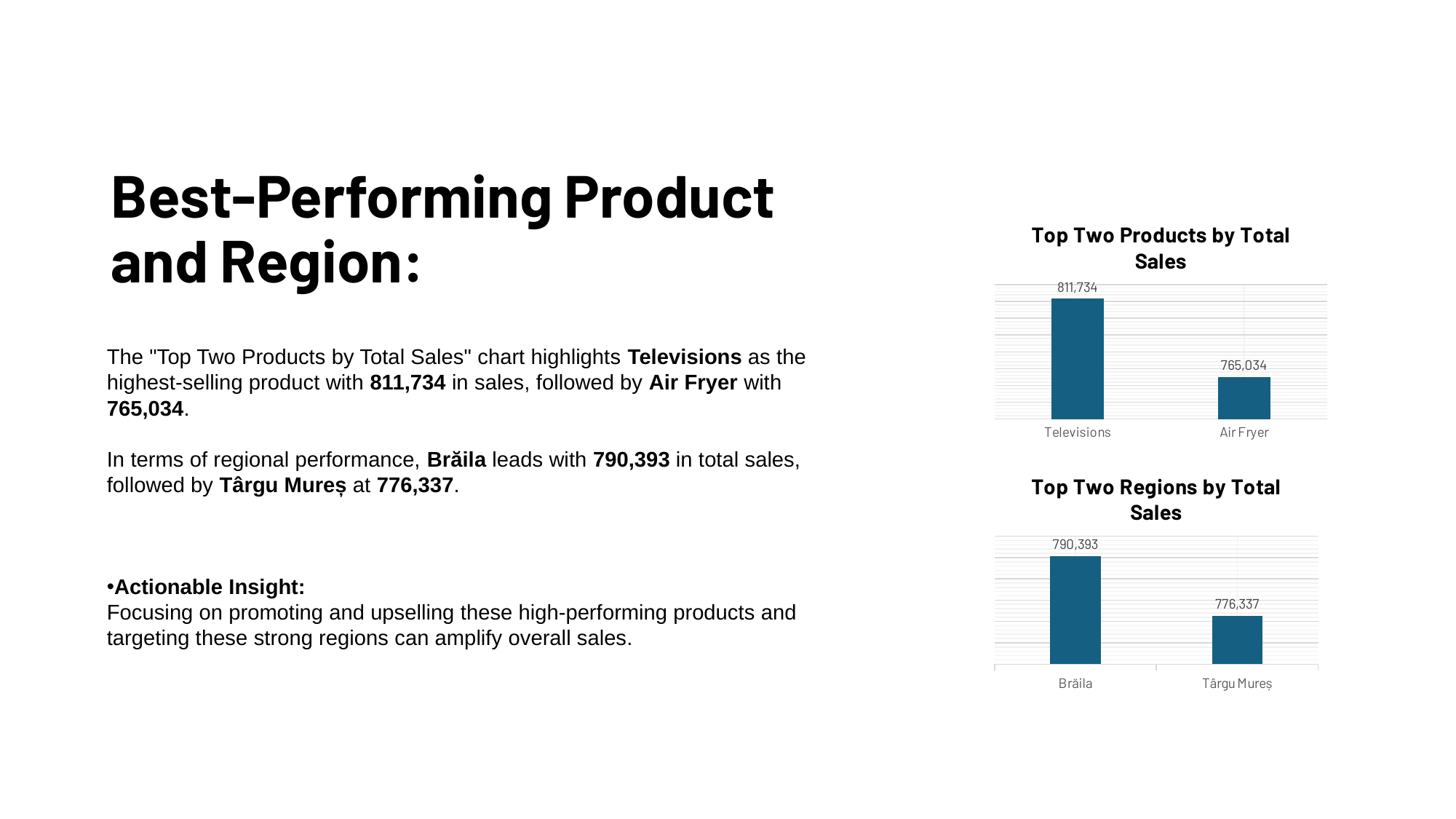

# Best-Performing Product and Region:

### Chart: Top Two Products by Total Sales

| Category | Total |
|---|---|
| Televisions | 811733.9560000007 |
| Air Fryer | 765034.1380000003 |
The "Top Two Products by Total Sales" chart highlights Televisions as the
highest-selling product with 811,734 in sales, followed by Air Fryer with 765,034.

In terms of regional performance, Brăila leads with 790,393 in total sales,
followed by Târgu Mureș at 776,337.

Actionable Insight:
Focusing on promoting and upselling these high-performing products and targeting these strong regions can amplify overall sales.

### Chart: Top Two Regions by Total Sales

| Category | Total |
|---|---|
| Brăila | 790392.8119999999 |
| Târgu Mureș | 776336.5500000002 |